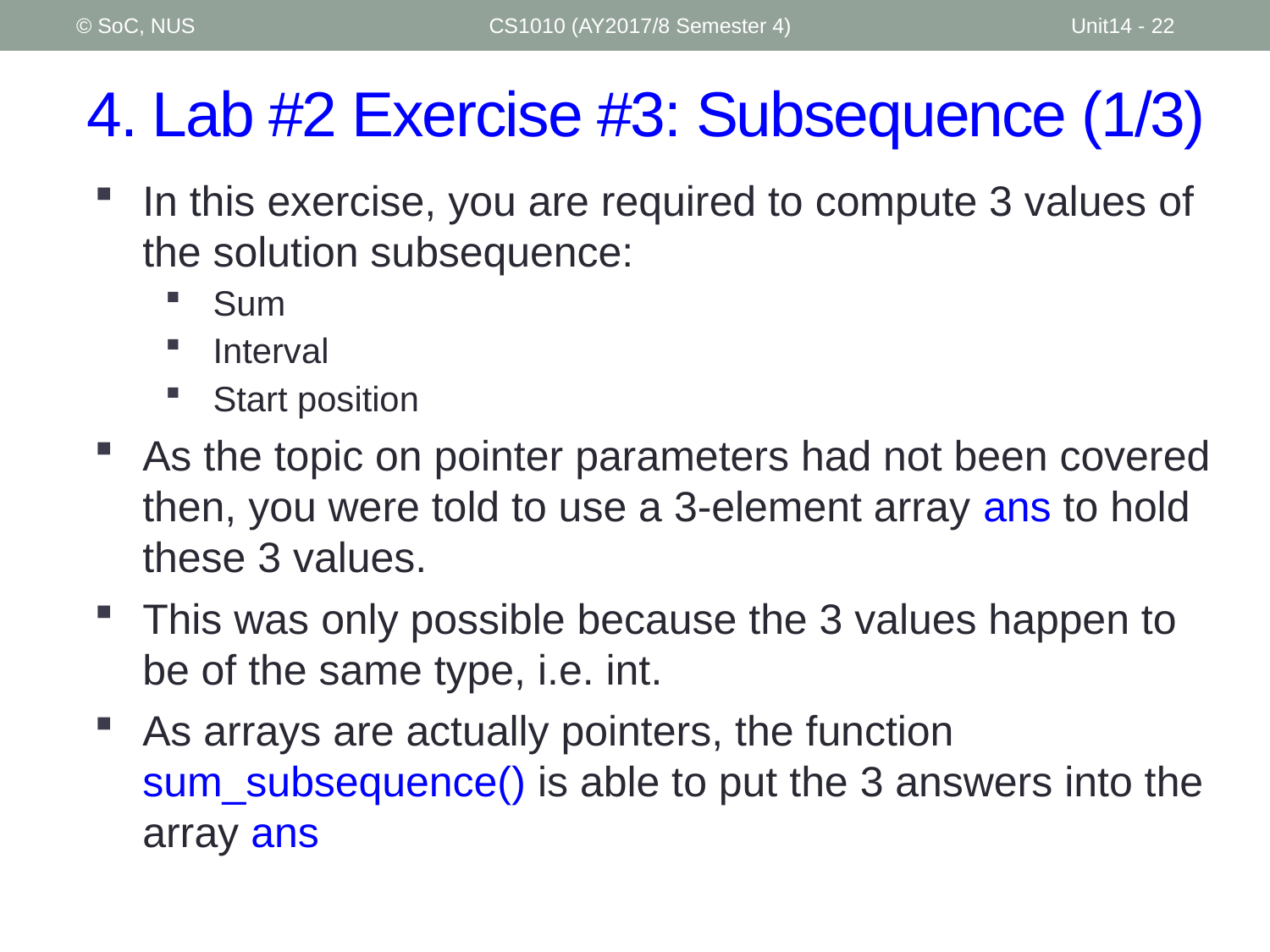

© SoC, NUS
CS1010 (AY2017/8 Semester 4)
Unit14 - 22
# 4. Lab #2 Exercise #3: Subsequence (1/3)
In this exercise, you are required to compute 3 values of the solution subsequence:
Sum
Interval
Start position
As the topic on pointer parameters had not been covered then, you were told to use a 3-element array ans to hold these 3 values.
This was only possible because the 3 values happen to be of the same type, i.e. int.
As arrays are actually pointers, the function sum_subsequence() is able to put the 3 answers into the array ans